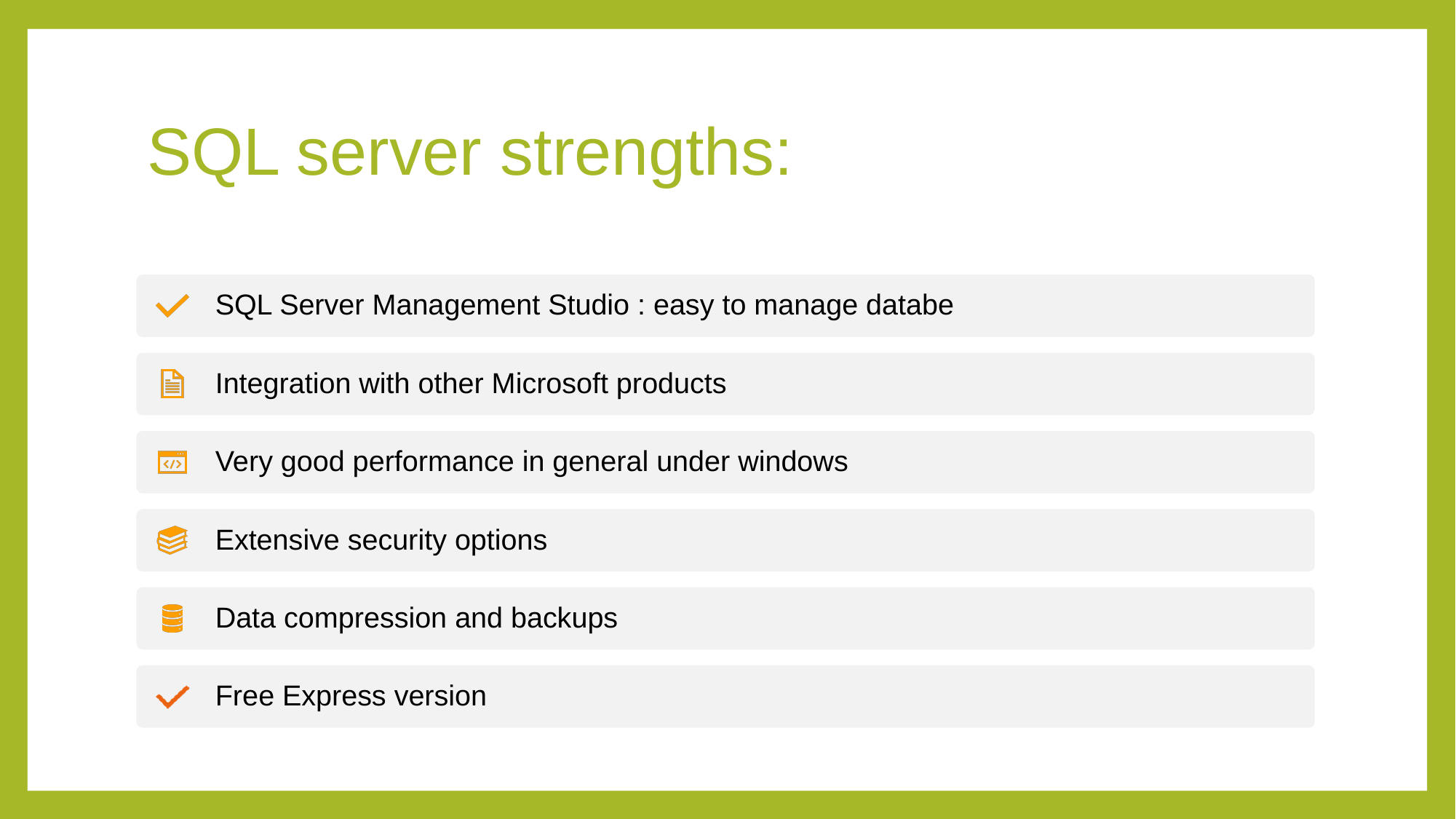

SQL server strengths:
SQL Server Management Studio : easy to manage databe
Integration with other Microsoft products
Very good performance in general under windows
Extensive security options
Data compression and backups
Free Express version